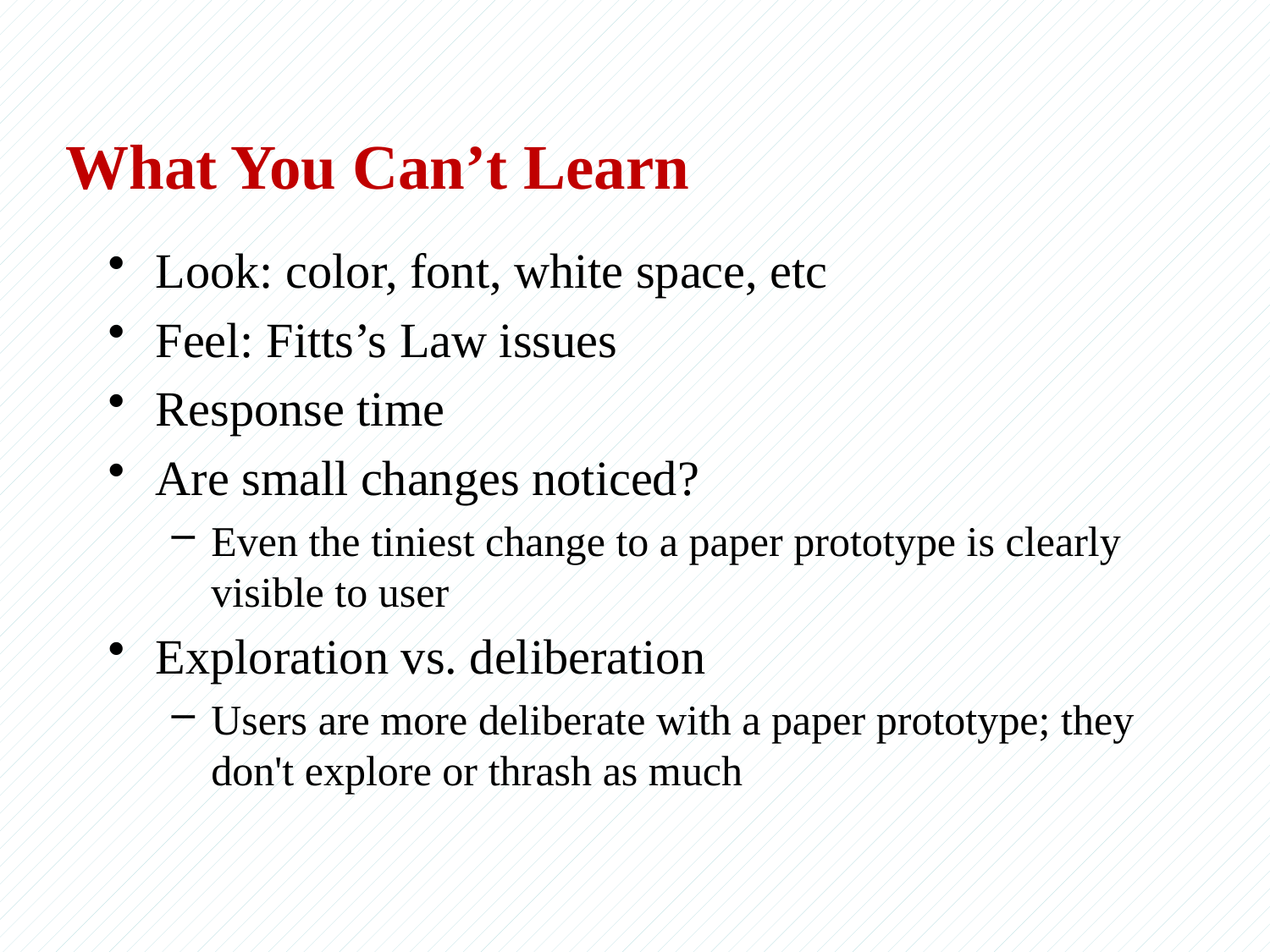

# What You Can’t Learn
Look: color, font, white space, etc
Feel: Fitts’s Law issues
Response time
Are small changes noticed?
Even the tiniest change to a paper prototype is clearly visible to user
Exploration vs. deliberation
Users are more deliberate with a paper prototype; they don't explore or thrash as much